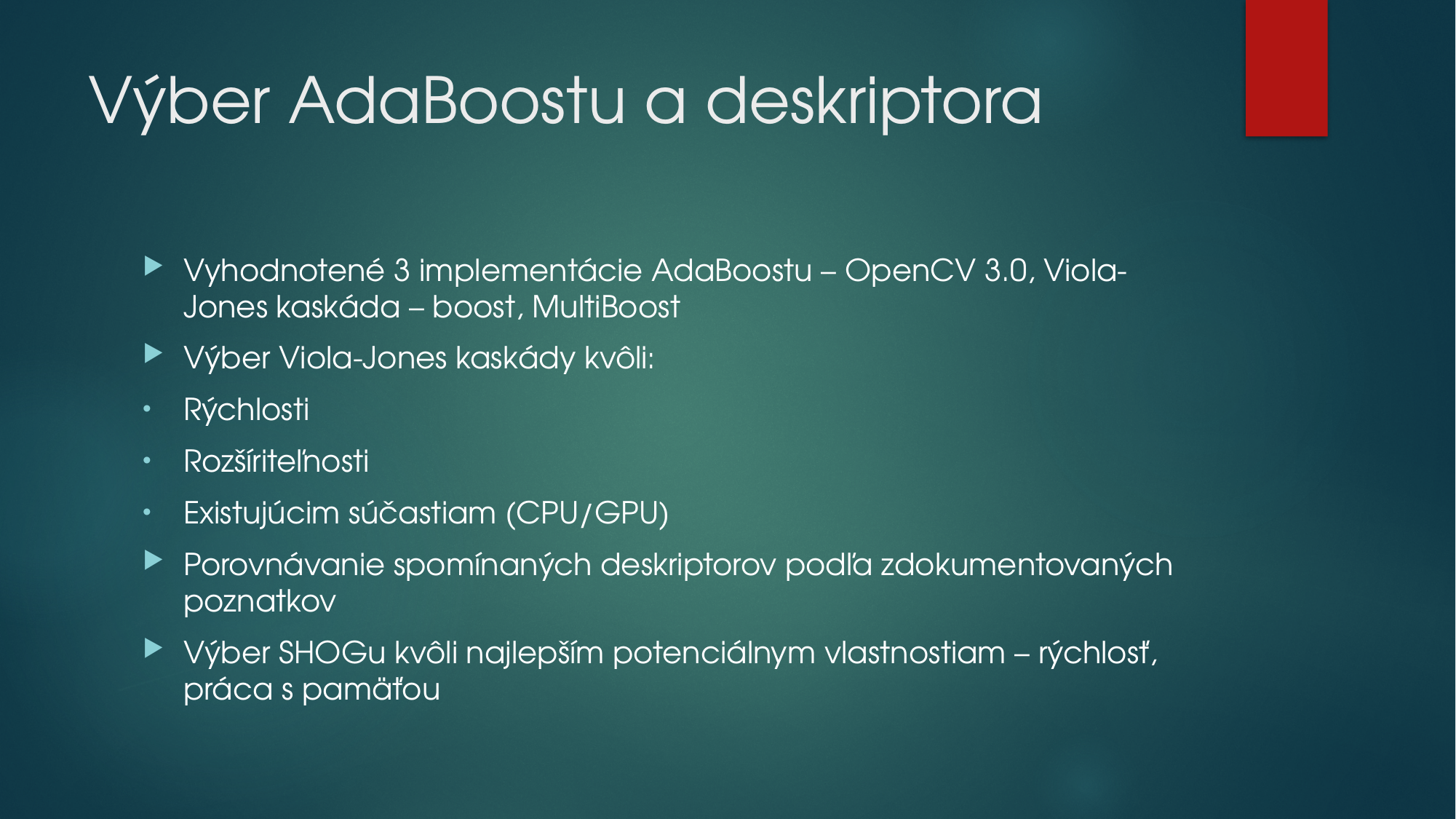

# Výber AdaBoostu a deskriptora
Vyhodnotené 3 implementácie AdaBoostu – OpenCV 3.0, Viola-Jones kaskáda – boost, MultiBoost
Výber Viola-Jones kaskády kvôli:
Rýchlosti
Rozšíriteľnosti
Existujúcim súčastiam (CPU/GPU)
Porovnávanie spomínaných deskriptorov podľa zdokumentovaných poznatkov
Výber SHOGu kvôli najlepším potenciálnym vlastnostiam – rýchlosť, práca s pamäťou